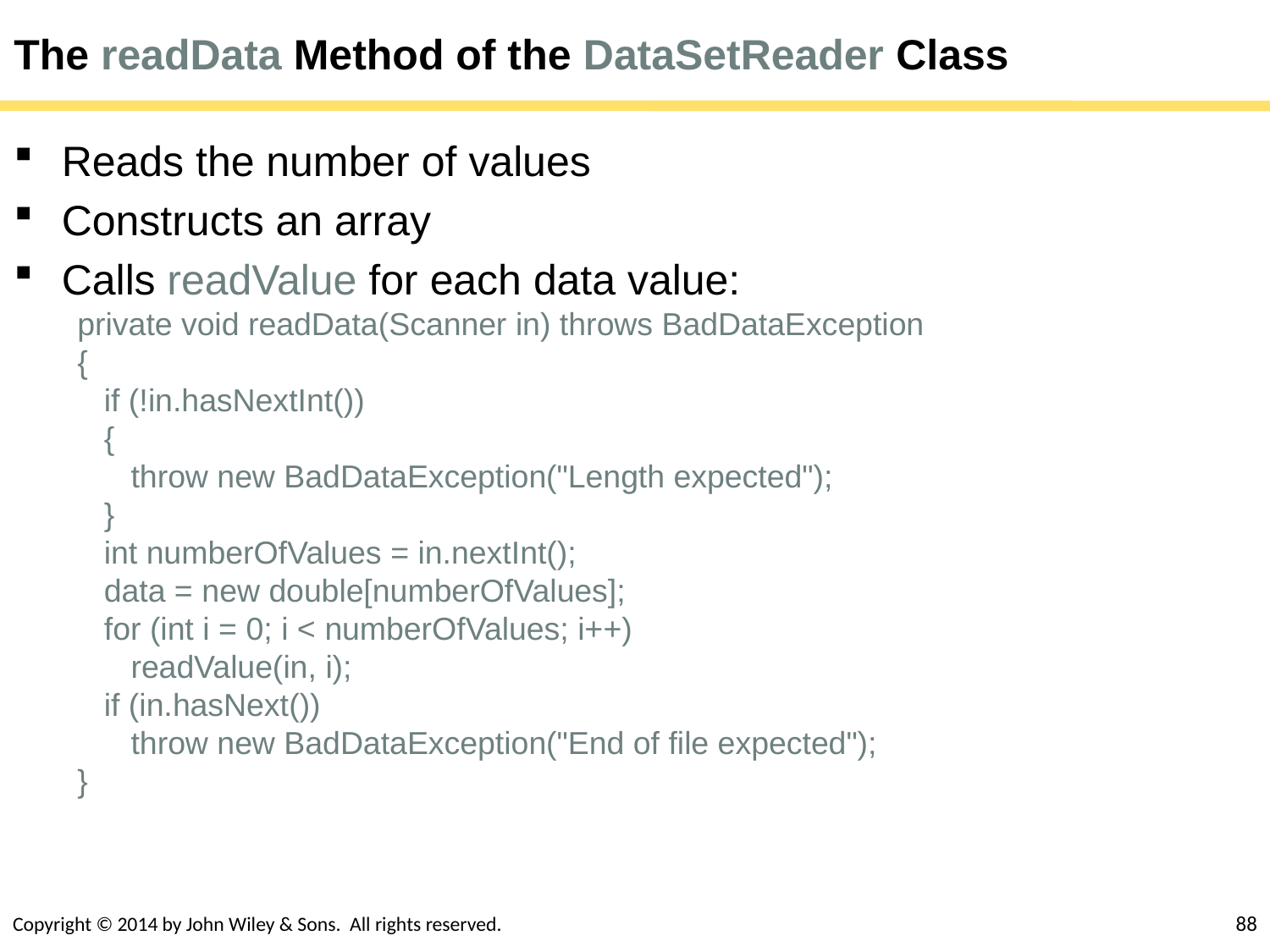

# The readData Method of the DataSetReader Class
Reads the number of values
Constructs an array
Calls readValue for each data value:
private void readData(Scanner in) throws BadDataException
{
   if (!in.hasNextInt())
   {
      throw new BadDataException("Length expected");
   }
   int numberOfValues = in.nextInt();
   data = new double[numberOfValues];
   for (int i = 0; i < numberOfValues; i++)
      readValue(in, i);
   if (in.hasNext())
      throw new BadDataException("End of file expected");
}